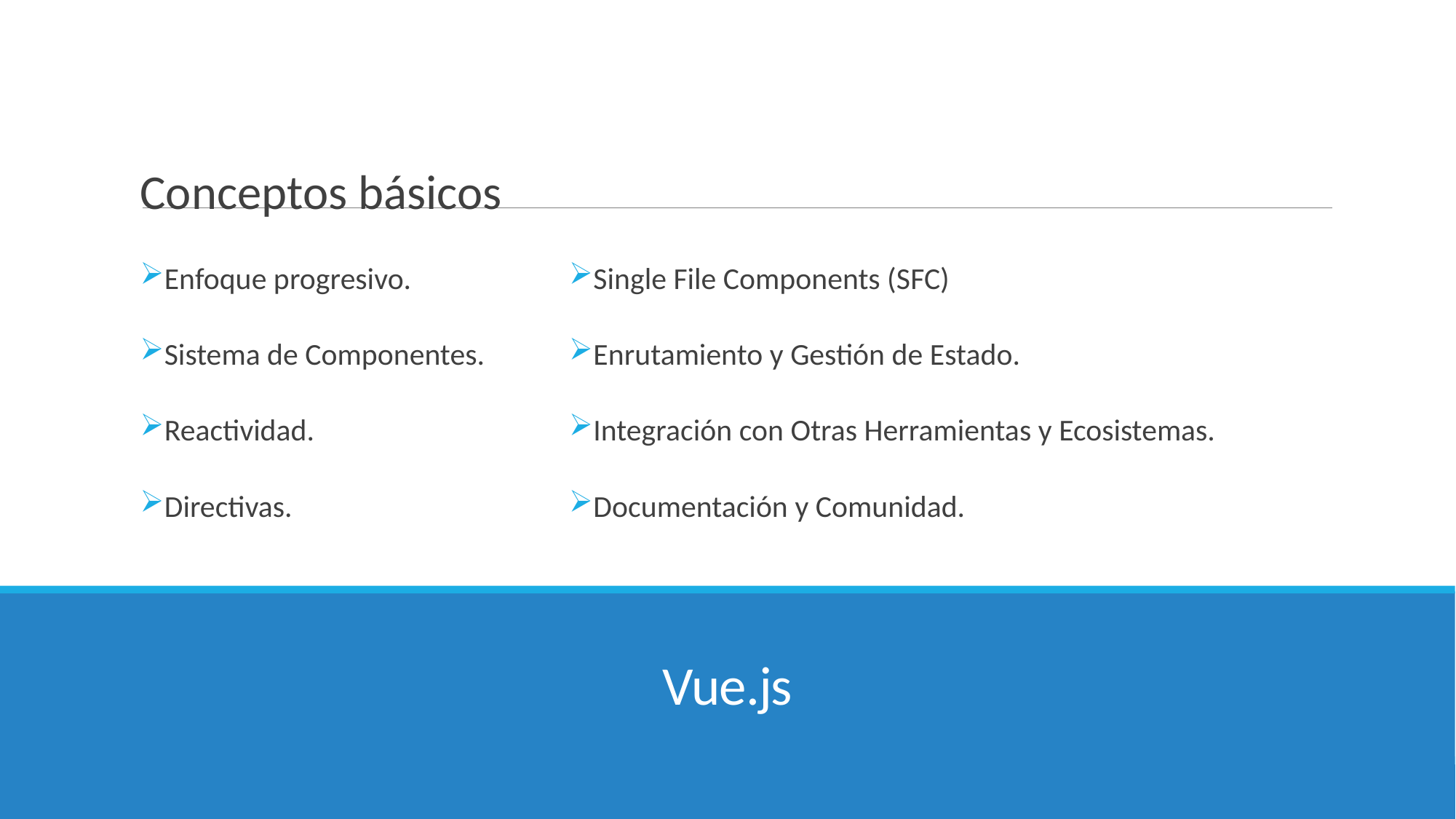

Conceptos básicos
Enfoque progresivo.
Sistema de Componentes.
Reactividad.
Directivas.

Single File Components (SFC)
Enrutamiento y Gestión de Estado.
Integración con Otras Herramientas y Ecosistemas.
Documentación y Comunidad.

# Vue.js
47